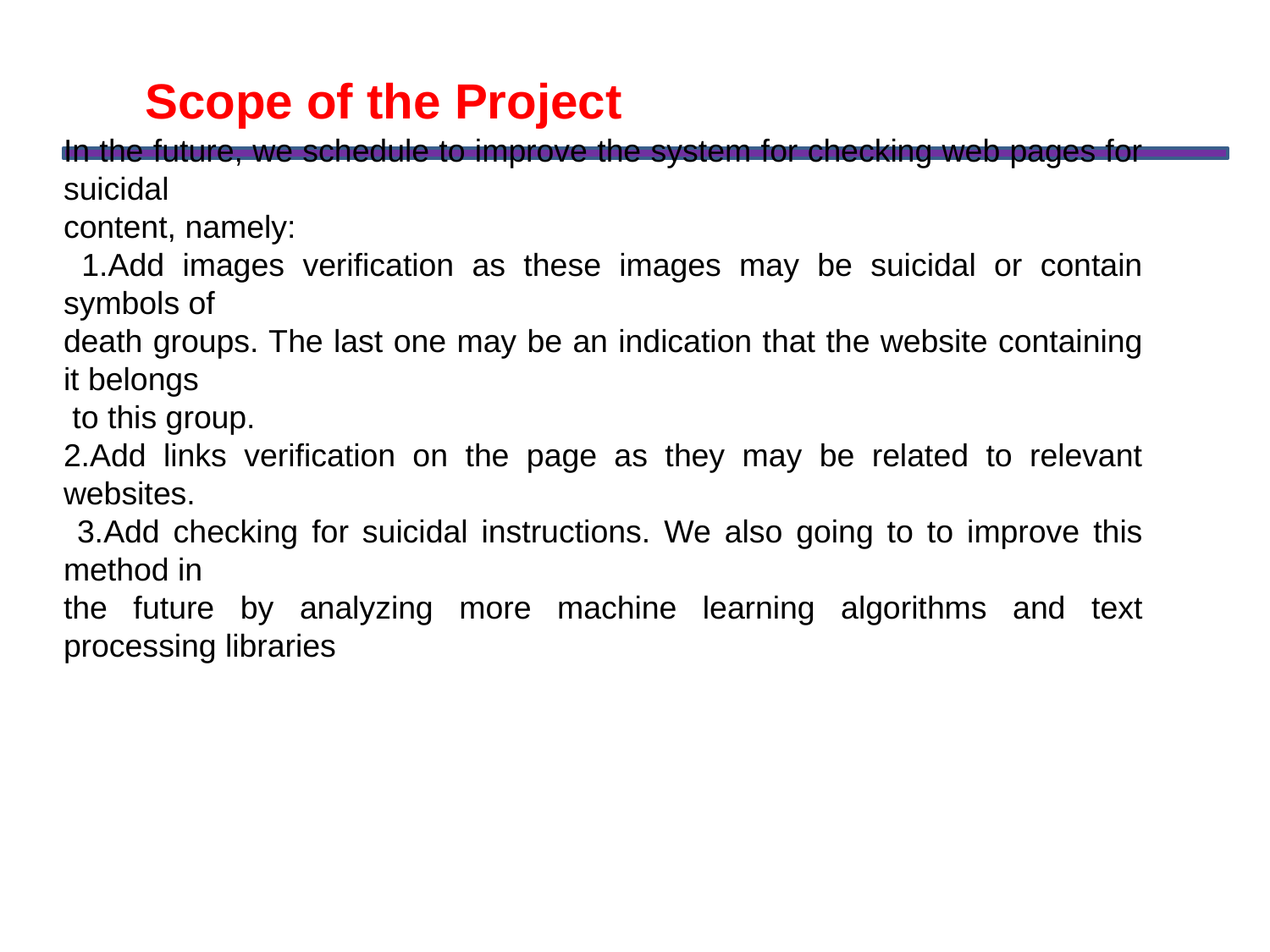

Scope of the Project

# In the future, we schedule to improve the system for checking web pages for suicidal
content, namely:
 1.Add images verification as these images may be suicidal or contain symbols of
death groups. The last one may be an indication that the website containing it belongs
 to this group.
2.Add links verification on the page as they may be related to relevant websites.
 3.Add checking for suicidal instructions. We also going to to improve this method in
the future by analyzing more machine learning algorithms and text processing libraries